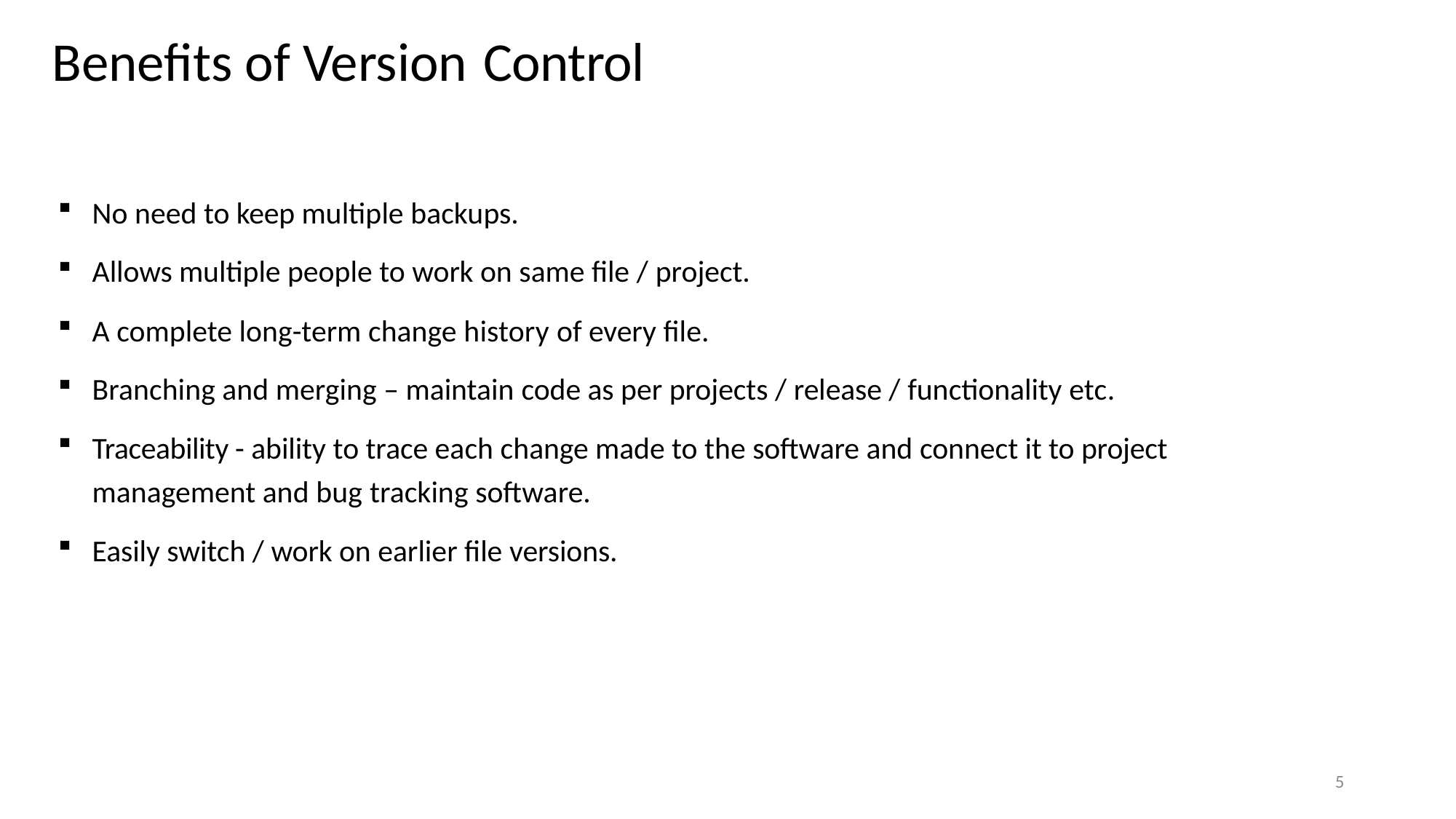

# Benefits of Version  Control
No need to keep multiple backups.
Allows multiple people to work on same file / project.
A complete long-term change history of every file.
Branching and merging – maintain code as per projects / release / functionality etc.
Traceability - ability to trace each change made to the software and connect it to project  management and bug tracking software.
Easily switch / work on earlier file versions.
5